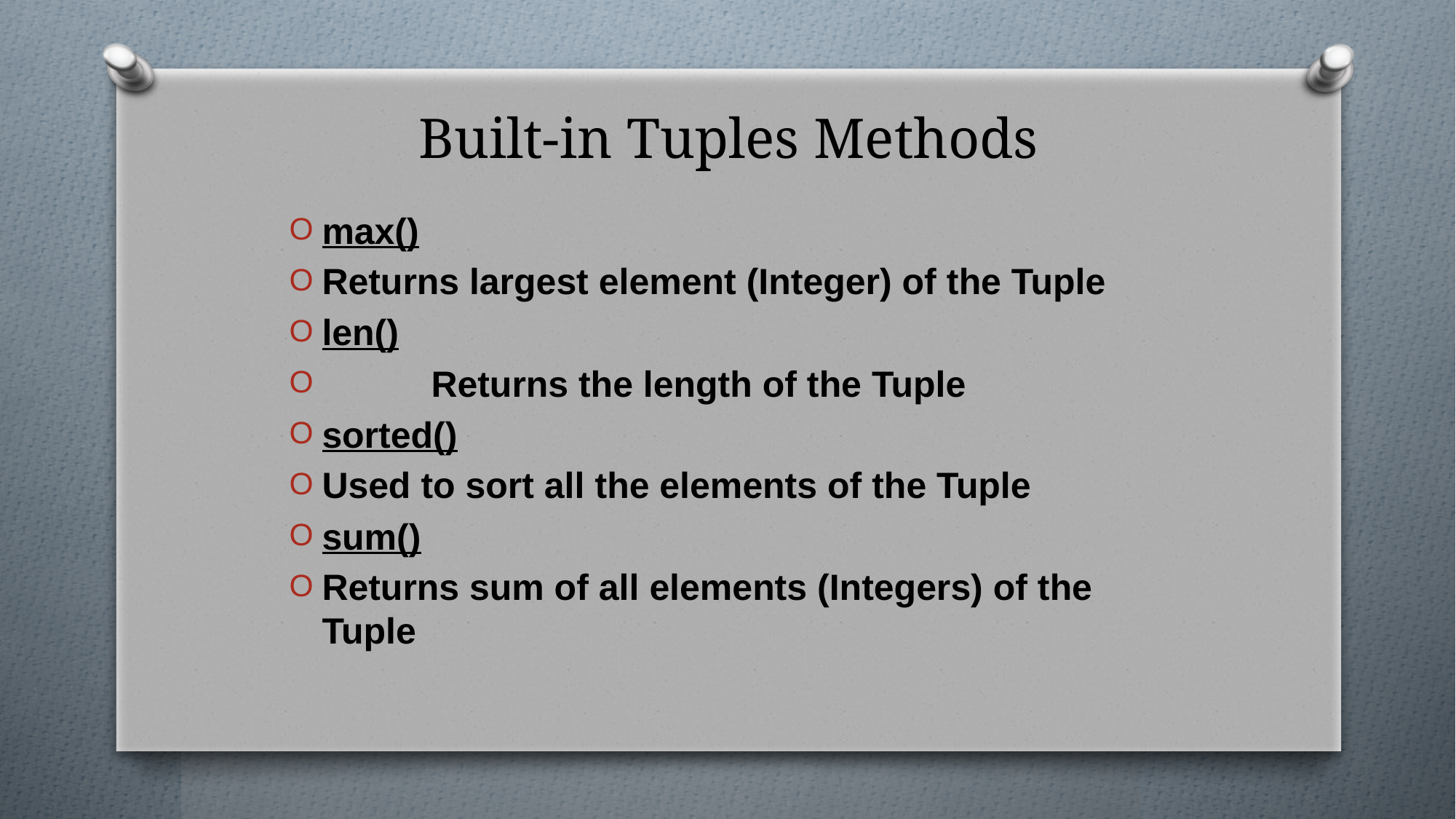

# Built-in Tuples Methods
max()
Returns largest element (Integer) of the Tuple
len()
	Returns the length of the Tuple
sorted()
Used to sort all the elements of the Tuple
sum()
Returns sum of all elements (Integers) of the Tuple